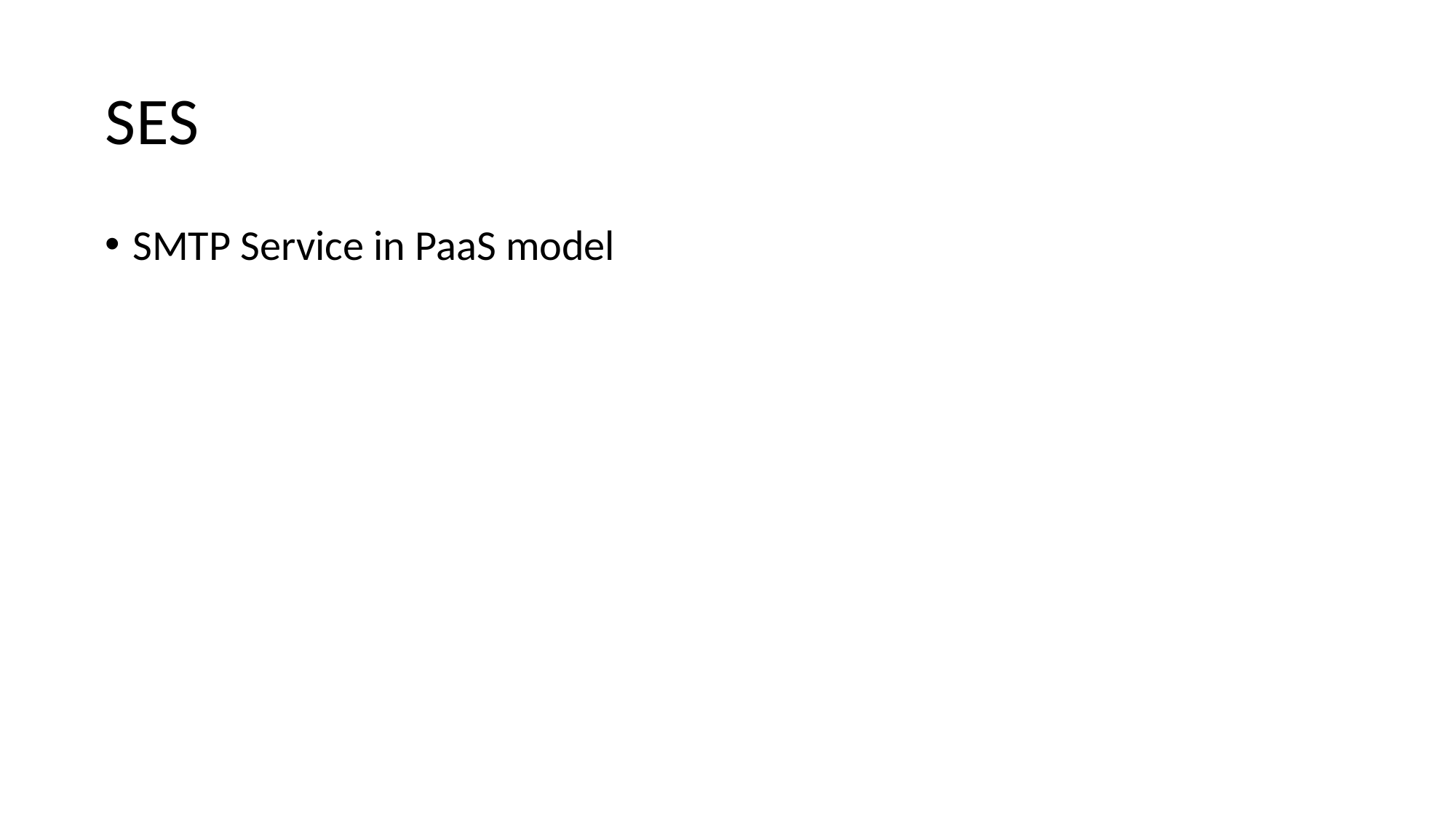

# SES
SMTP Service in PaaS model